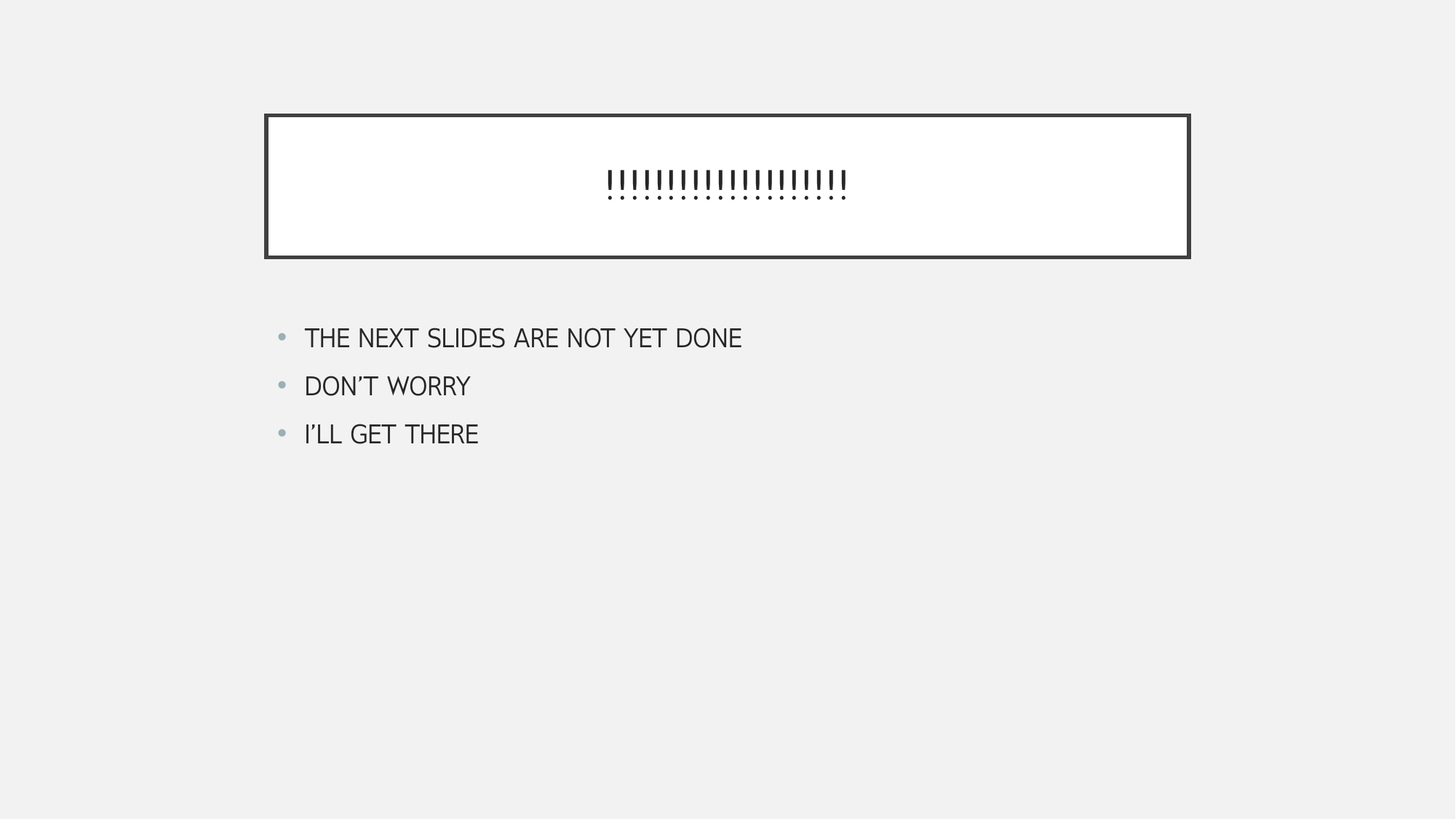

# !!!!!!!!!!!!!!!!!!!!
THE NEXT SLIDES ARE NOT YET DONE
DON’T WORRY
I’LL GET THERE